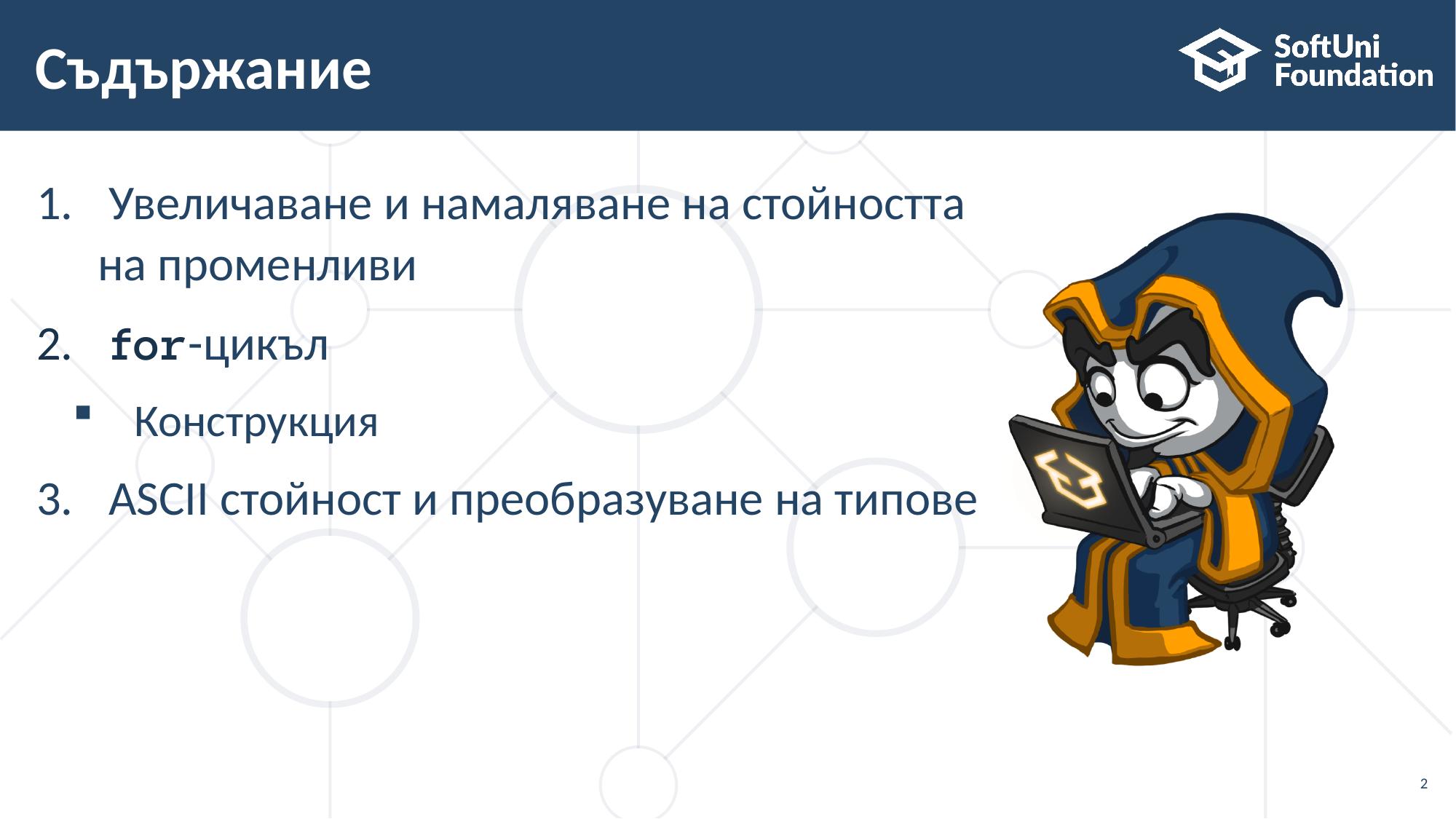

# Съдържание
 Увеличаване и намаляване на стойността на променливи
 for-цикъл
Конструкция
 ASCII стойност и преобразуване на типове

2